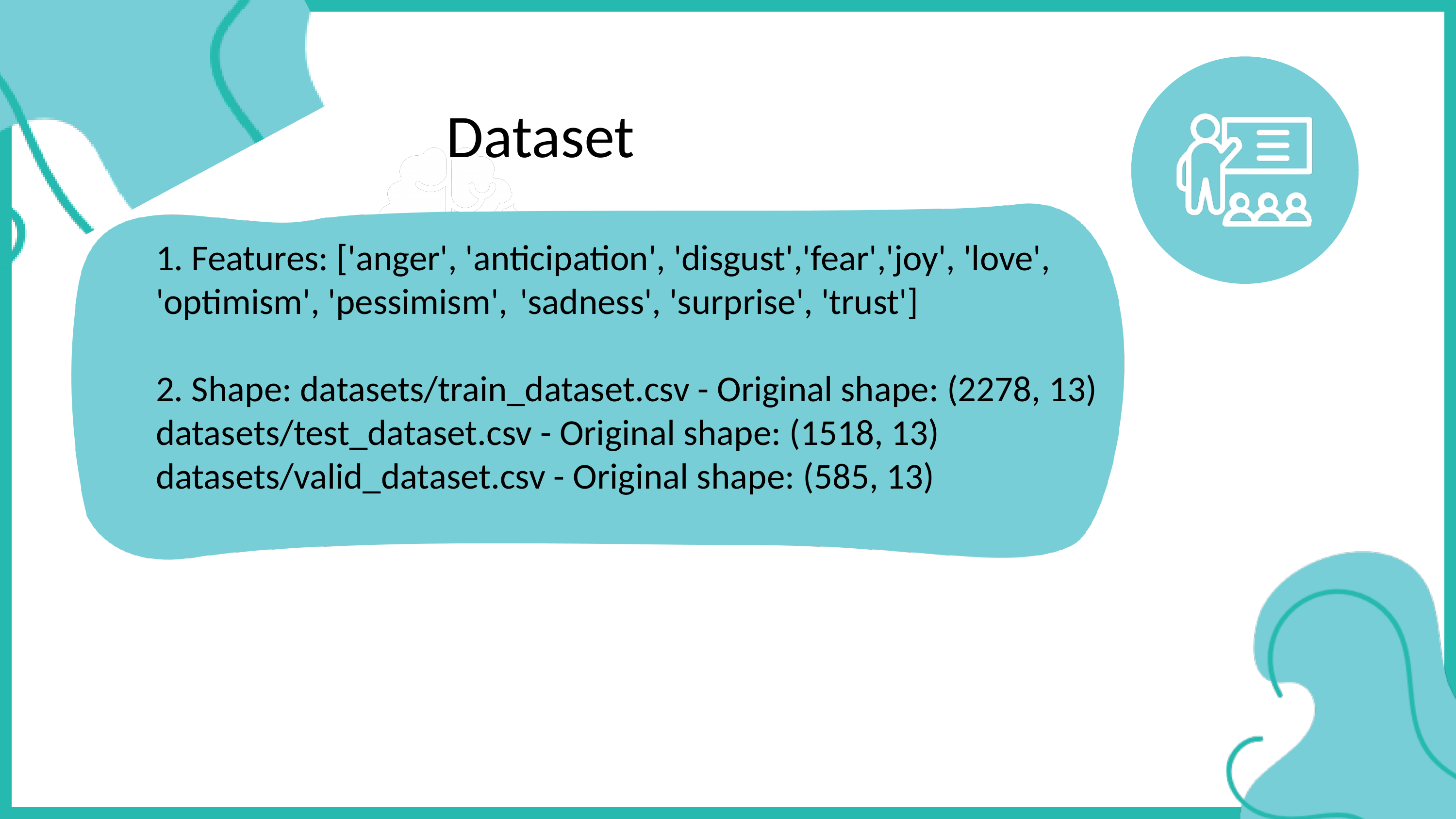

Dataset

1. Features: ['anger', 'anticipation', 'disgust','fear','joy', 'love', 'optimism', 'pessimism', 	'sadness', 'surprise', 'trust']

2. Shape: datasets/train_dataset.csv - Original shape: (2278, 13)
datasets/test_dataset.csv - Original shape: (1518, 13)
datasets/valid_dataset.csv - Original shape: (585, 13)